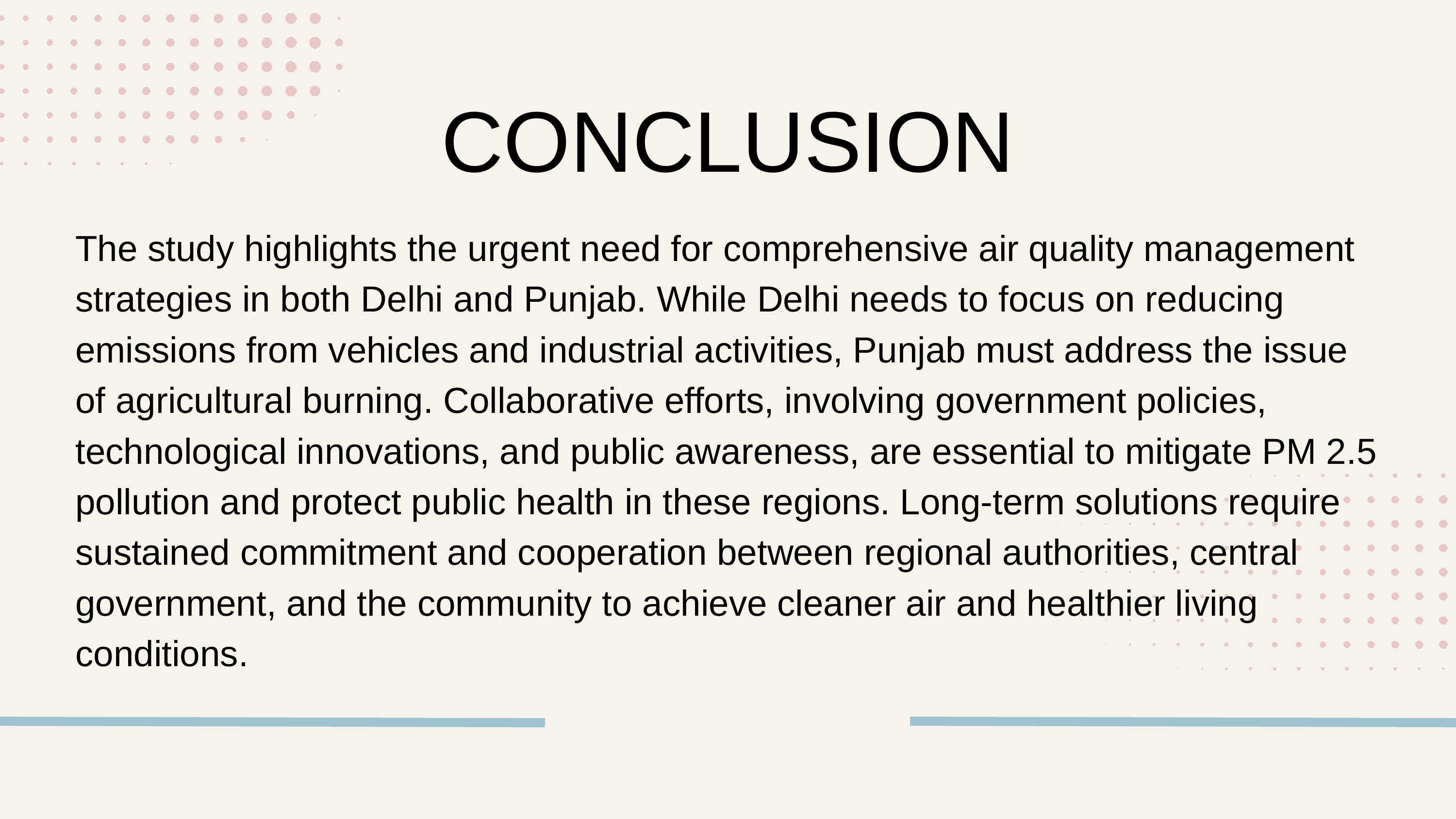

CONCLUSION
The study highlights the urgent need for comprehensive air quality management strategies in both Delhi and Punjab. While Delhi needs to focus on reducing emissions from vehicles and industrial activities, Punjab must address the issue of agricultural burning. Collaborative efforts, involving government policies, technological innovations, and public awareness, are essential to mitigate PM 2.5 pollution and protect public health in these regions. Long-term solutions require sustained commitment and cooperation between regional authorities, central government, and the community to achieve cleaner air and healthier living conditions.